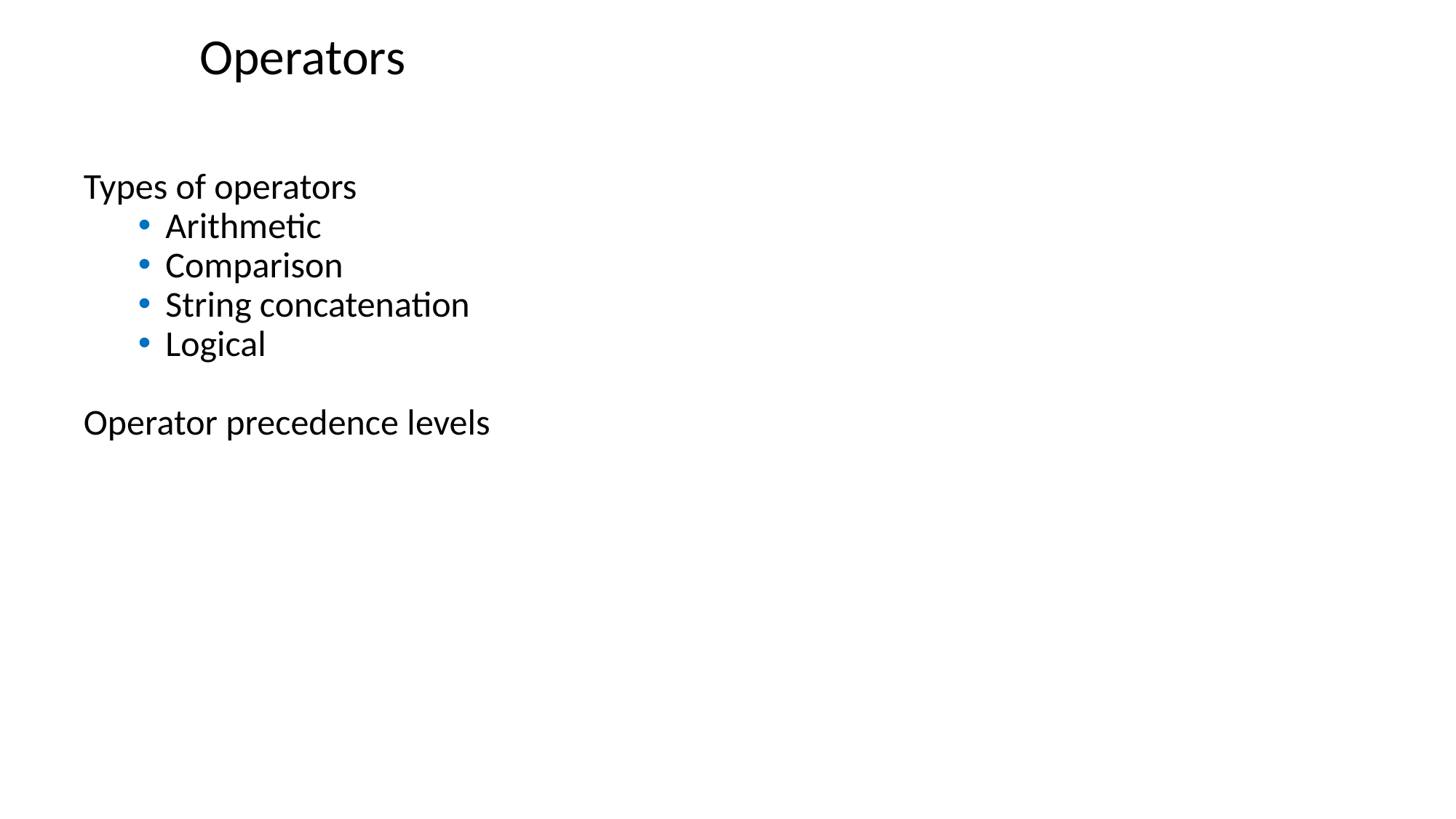

Operators
Types of operators
Arithmetic
Comparison
String concatenation
Logical

Operator precedence levels